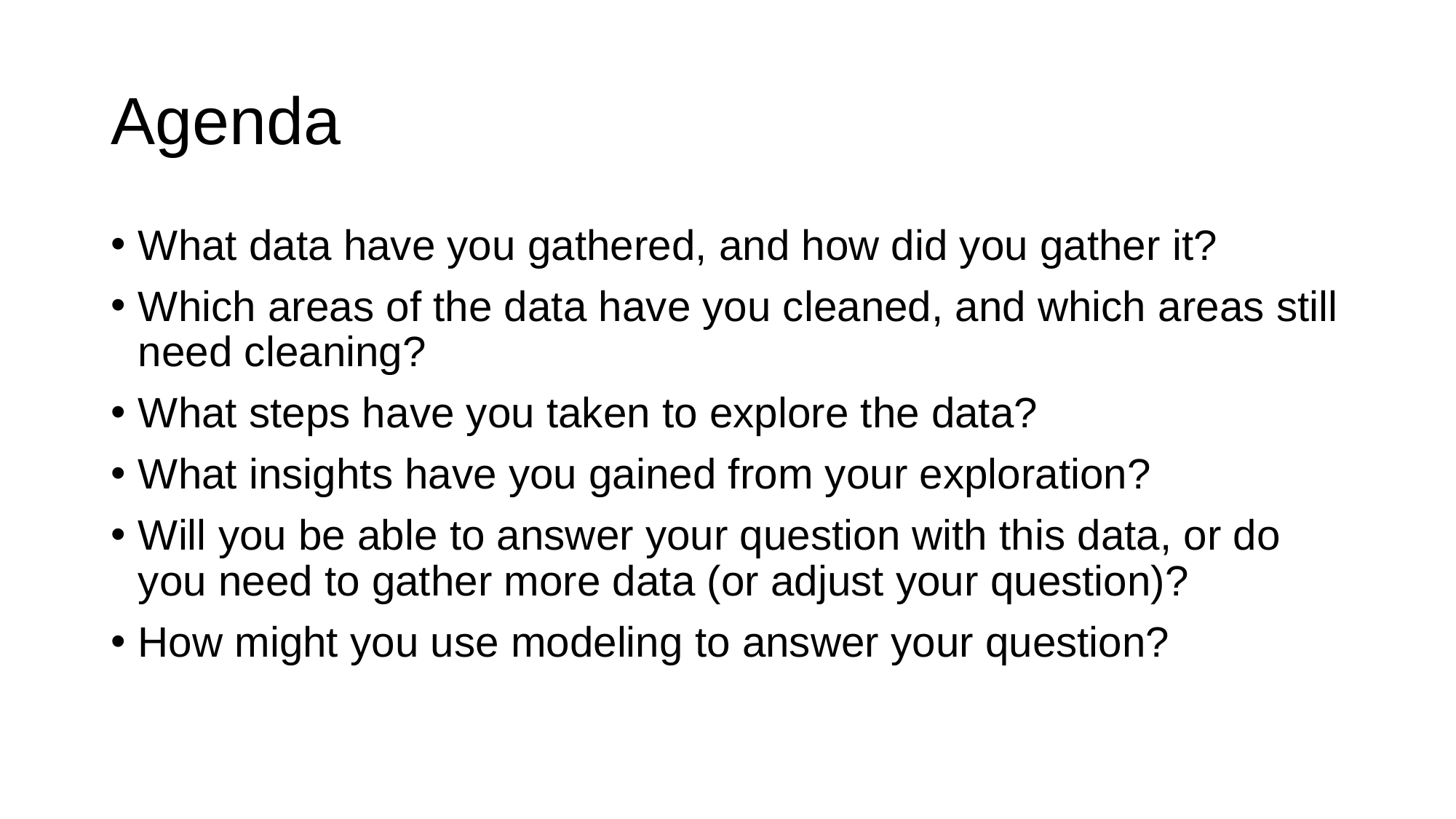

# Agenda
What data have you gathered, and how did you gather it?
Which areas of the data have you cleaned, and which areas still need cleaning?
What steps have you taken to explore the data?
What insights have you gained from your exploration?
Will you be able to answer your question with this data, or do you need to gather more data (or adjust your question)?
How might you use modeling to answer your question?